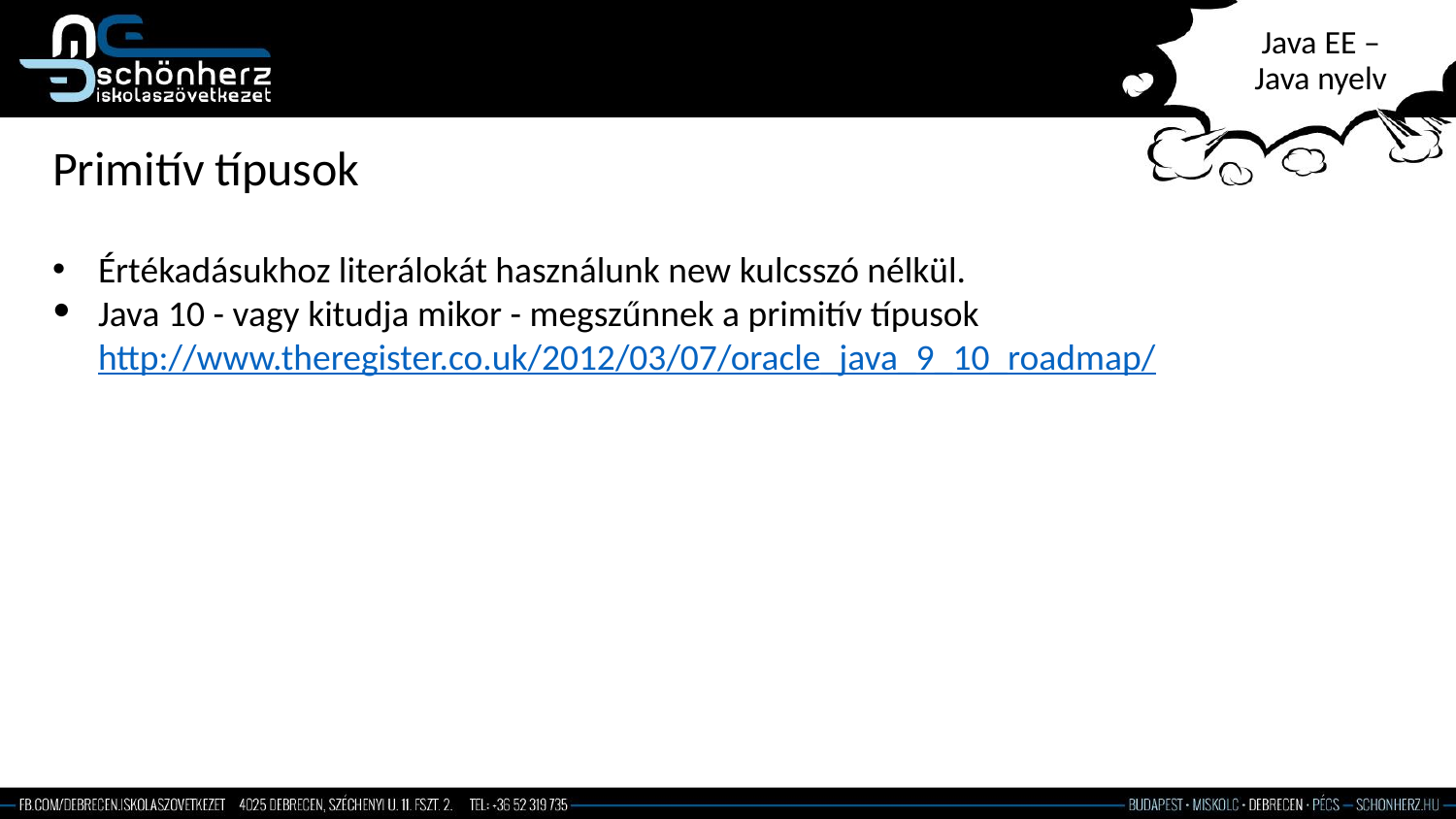

# Java EE – Java nyelv
Primitív típusok
Értékadásukhoz literálokát használunk new kulcsszó nélkül.
Java 10 - vagy kitudja mikor - megszűnnek a primitív típusok http://www.theregister.co.uk/2012/03/07/oracle_java_9_10_roadmap/